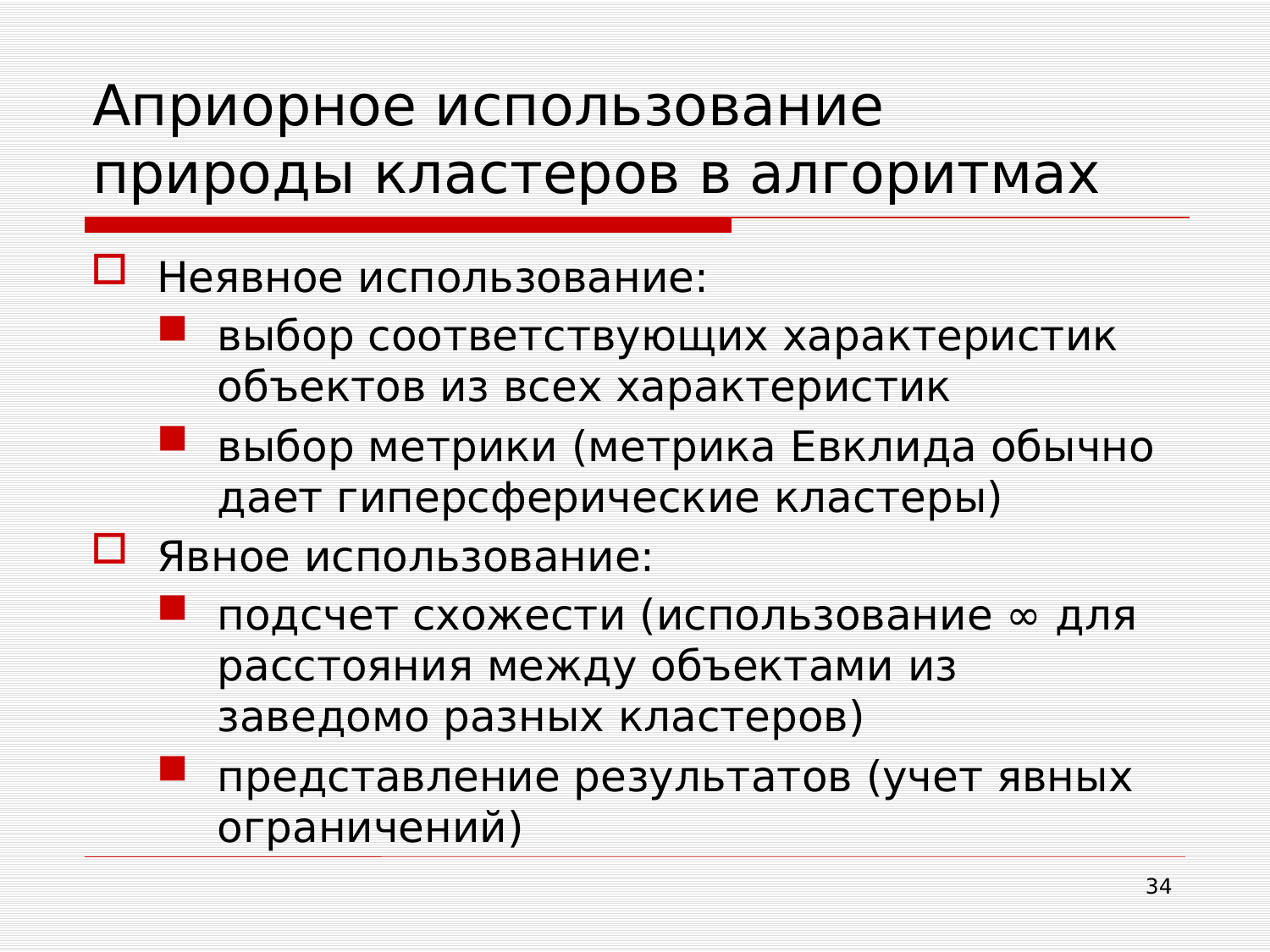

# Априорное использование природы кластеров в алгоритмах
Неявное использование:
выбор соответствующих характеристик объектов из всех характеристик
выбор метрики (метрика Евклида обычно дает гиперсферические кластеры)
Явное использование:
подсчет схожести (использование ∞ для расстояния между объектами из заведомо разных кластеров)
представление результатов (учет явных ограничений)
34